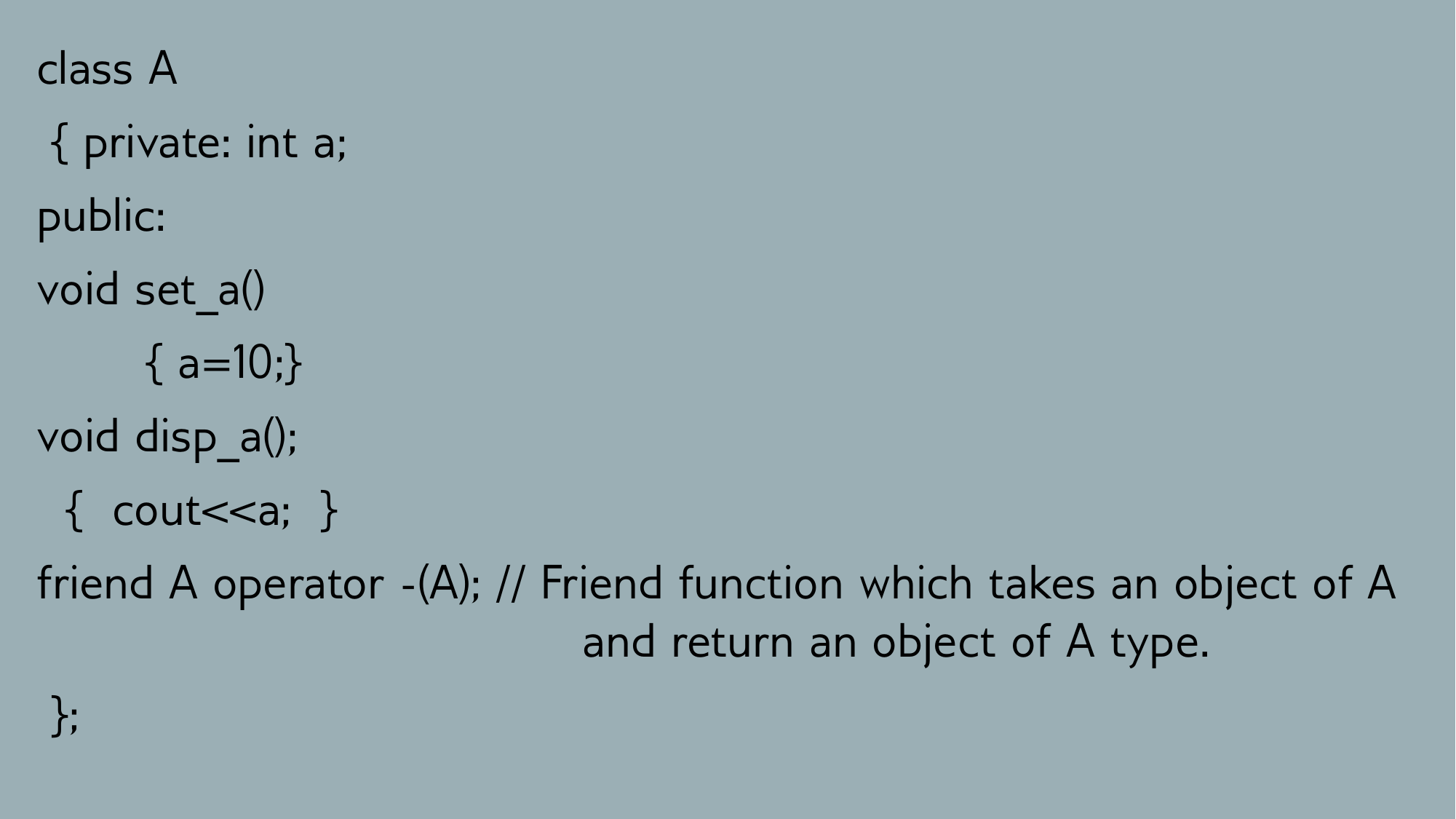

class A
 { private: int a;
public:
void set_a()
	{ a=10;}
void disp_a();
  {  cout<<a;  }
friend A operator -(A); // Friend function which takes an object of A 					and return an object of A type.
 };